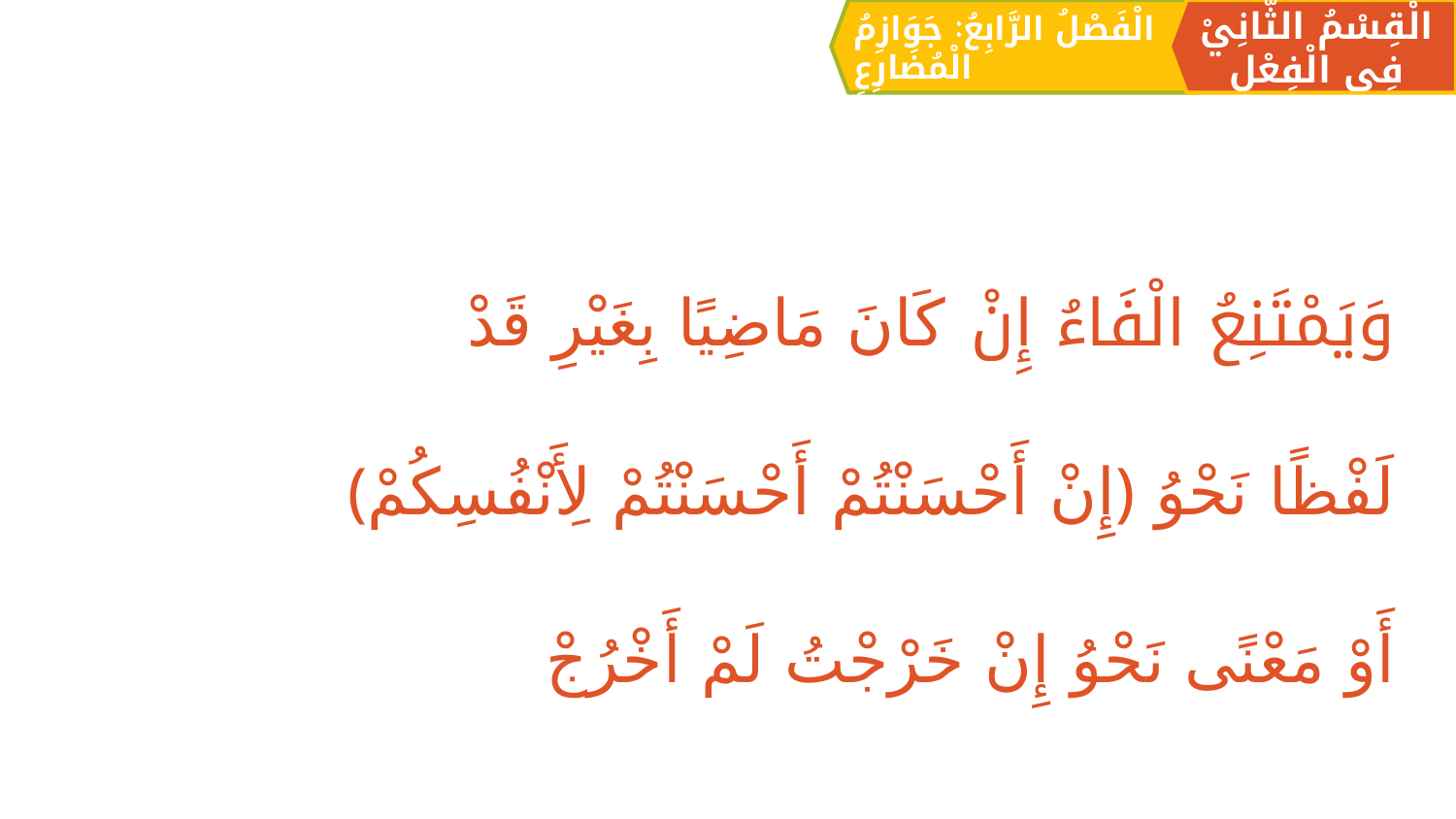

الْقِسْمُ الثَّانِيْ فِي الْفِعْلِ
الْفَصْلُ الرَّابِعُ: جَوَازِمُ الْمُضَارِعِ
وَيَمْتَنِعُ الْفَاءُ إِنْ كَانَ مَاضِيًا بِغَيْرِ قَدْ
	لَفْظًا نَحْوُ ﴿إِنْ أَحْسَنْتُمْ أَحْسَنْتُمْ لِأَنْفُسِكُمْ﴾
	أَوْ مَعْنًی نَحْوُ إِنْ خَرْجْتُ لَمْ أَخْرُجْ